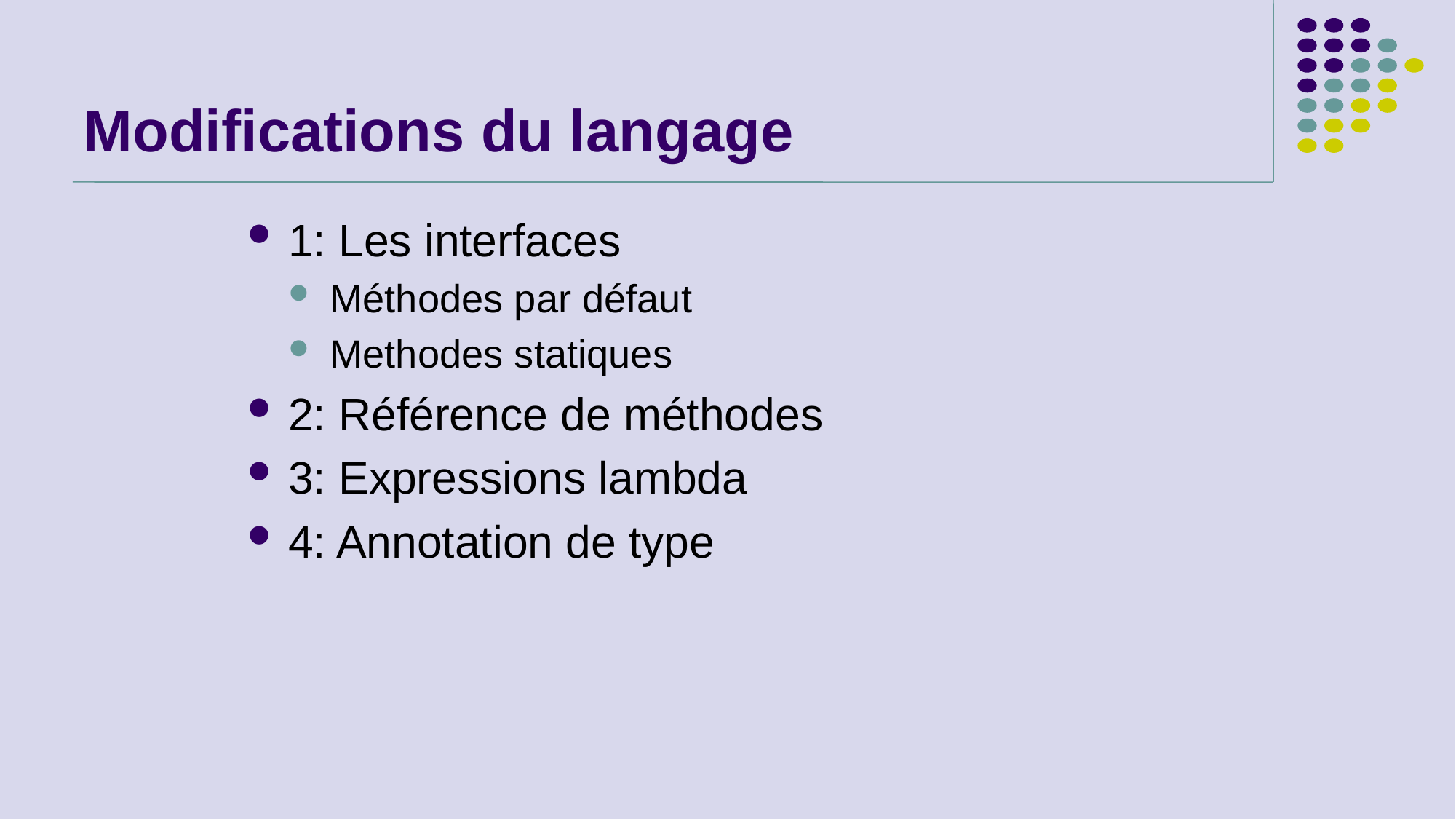

# Modifications du langage
1: Les interfaces
Méthodes par défaut
Methodes statiques
2: Référence de méthodes
3: Expressions lambda
4: Annotation de type